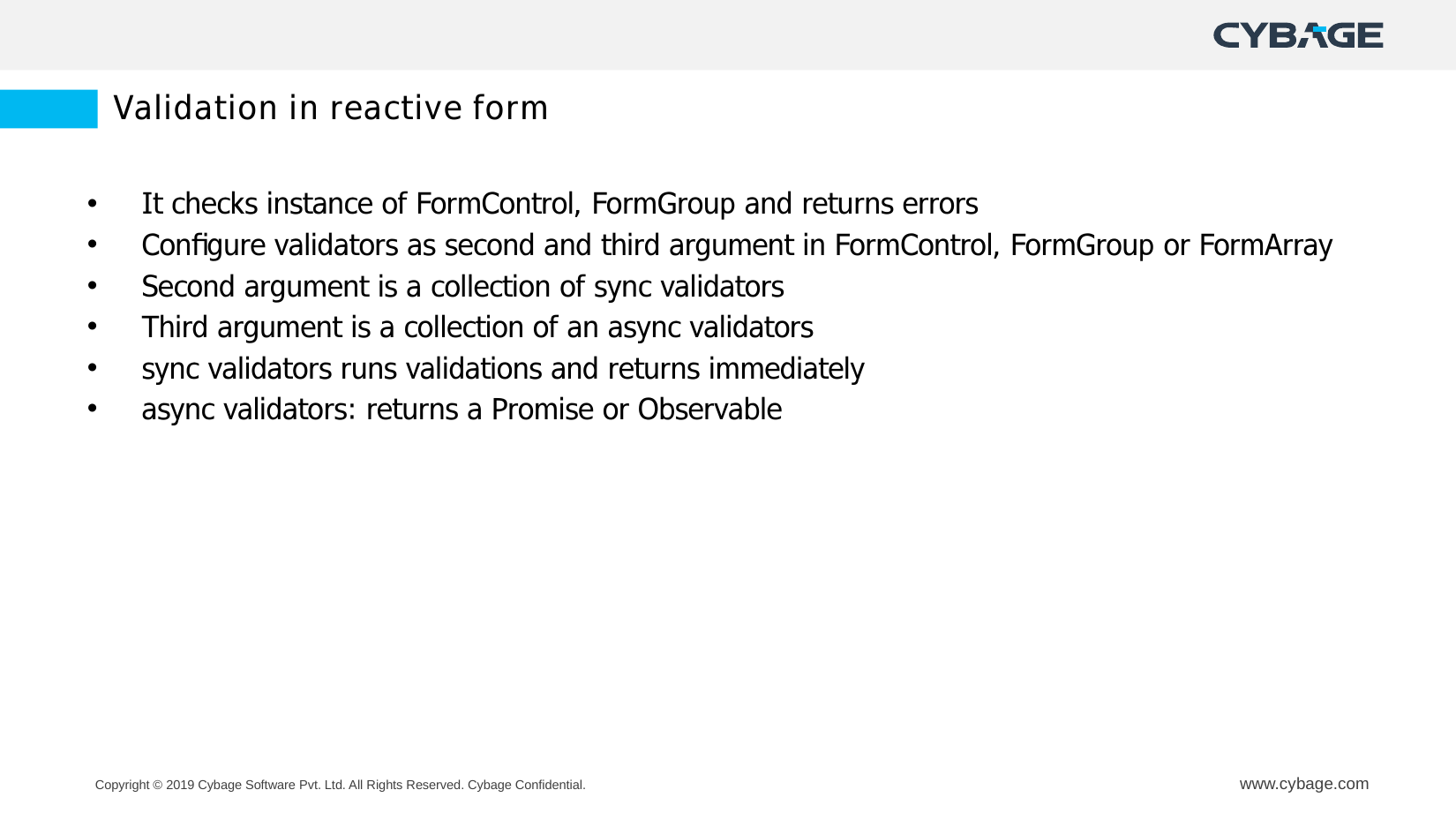

# Validation in reactive form
It checks instance of FormControl, FormGroup and returns errors
Configure validators as second and third argument in FormControl, FormGroup or FormArray
Second argument is a collection of sync validators
Third argument is a collection of an async validators
sync validators runs validations and returns immediately
async validators: returns a Promise or Observable